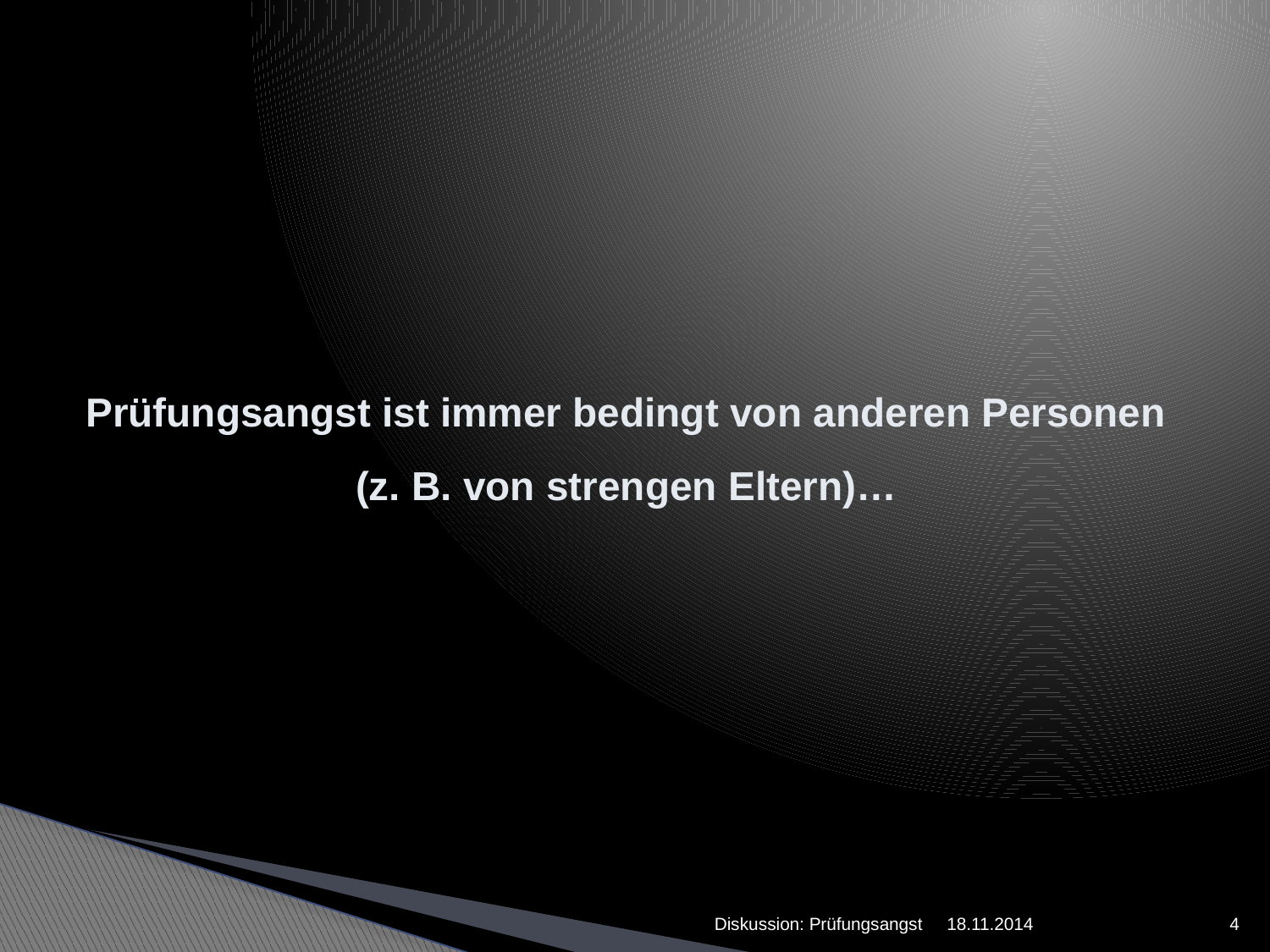

# Prüfungsangst ist immer bedingt von anderen Personen (z. B. von strengen Eltern)…
Diskussion: Prüfungsangst
18.11.2014
4